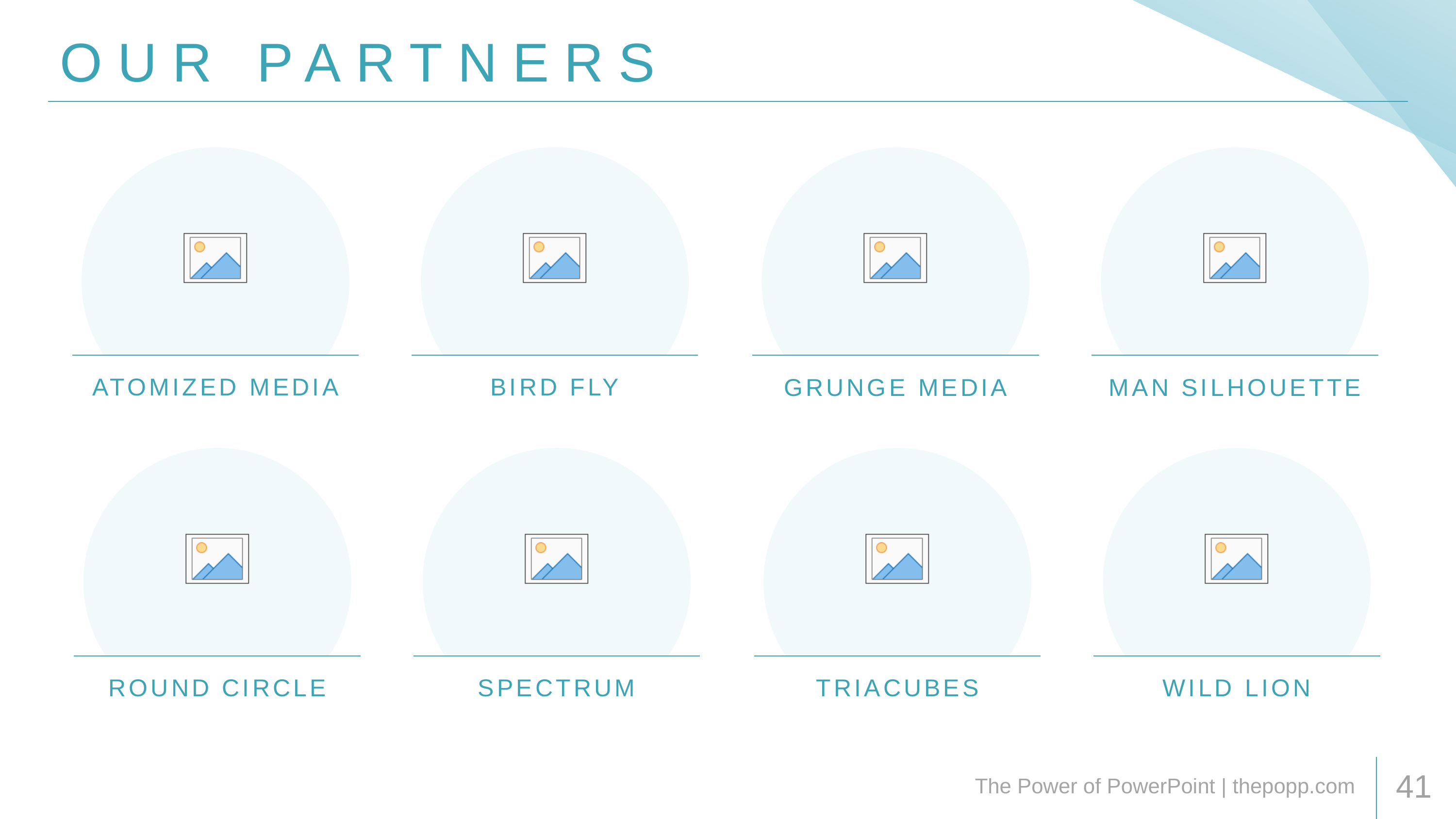

# OUR PARTNERS

ATOMIZED MEDIA
BIRD FLY
GRUNGE MEDIA
MAN SILHOUETTE

ROUND CIRCLE
SPECTRUM
TRIACUBES
WILD LION
The Power of PowerPoint | thepopp.com
41